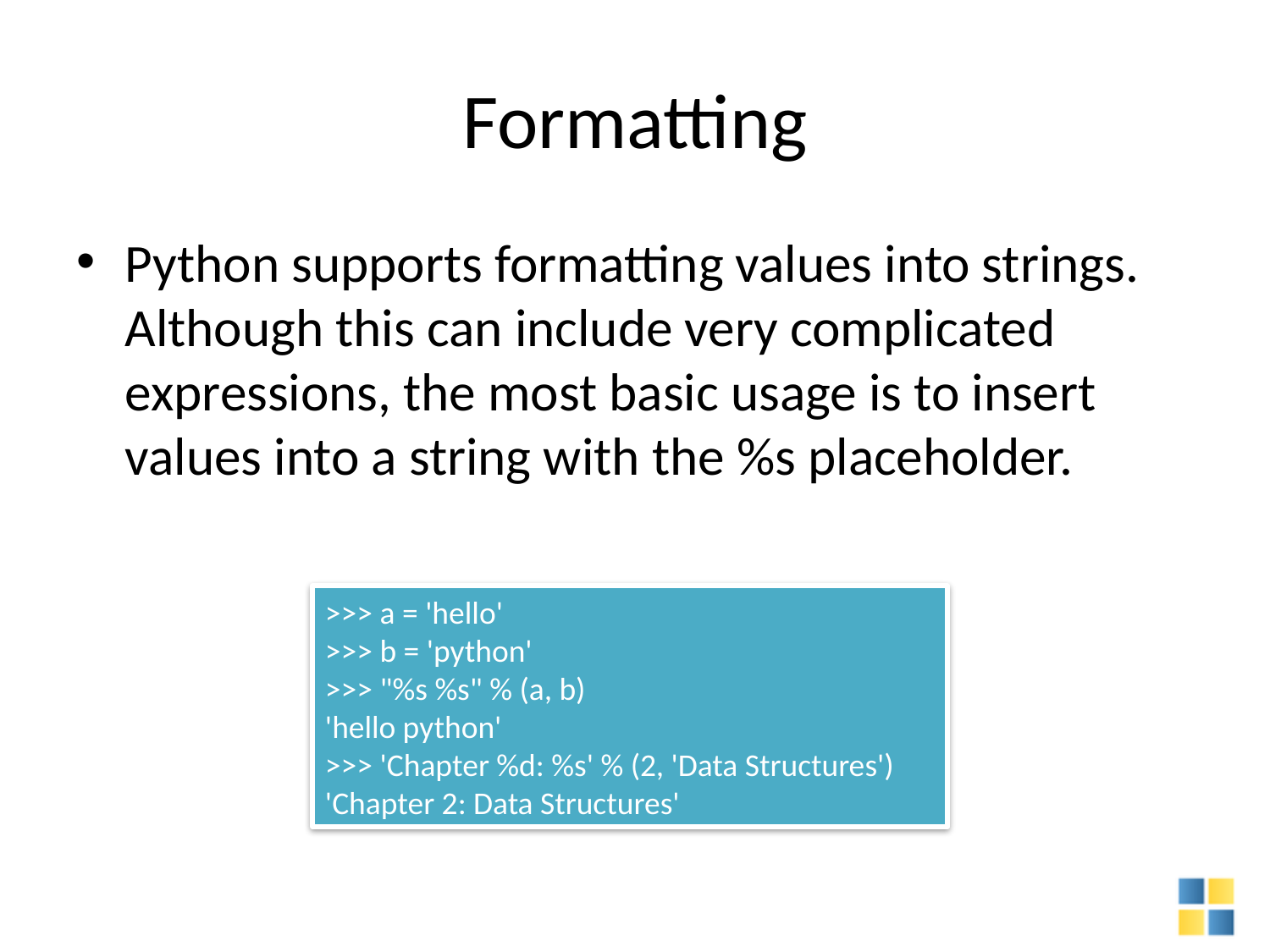

# Formatting
Python supports formatting values into strings. Although this can include very complicated expressions, the most basic usage is to insert values into a string with the %s placeholder.

>>> a = 'hello'
>>> b = 'python'
>>> "%s %s" % (a, b)
'hello python'
>>> 'Chapter %d: %s' % (2, 'Data Structures')
'Chapter 2: Data Structures'